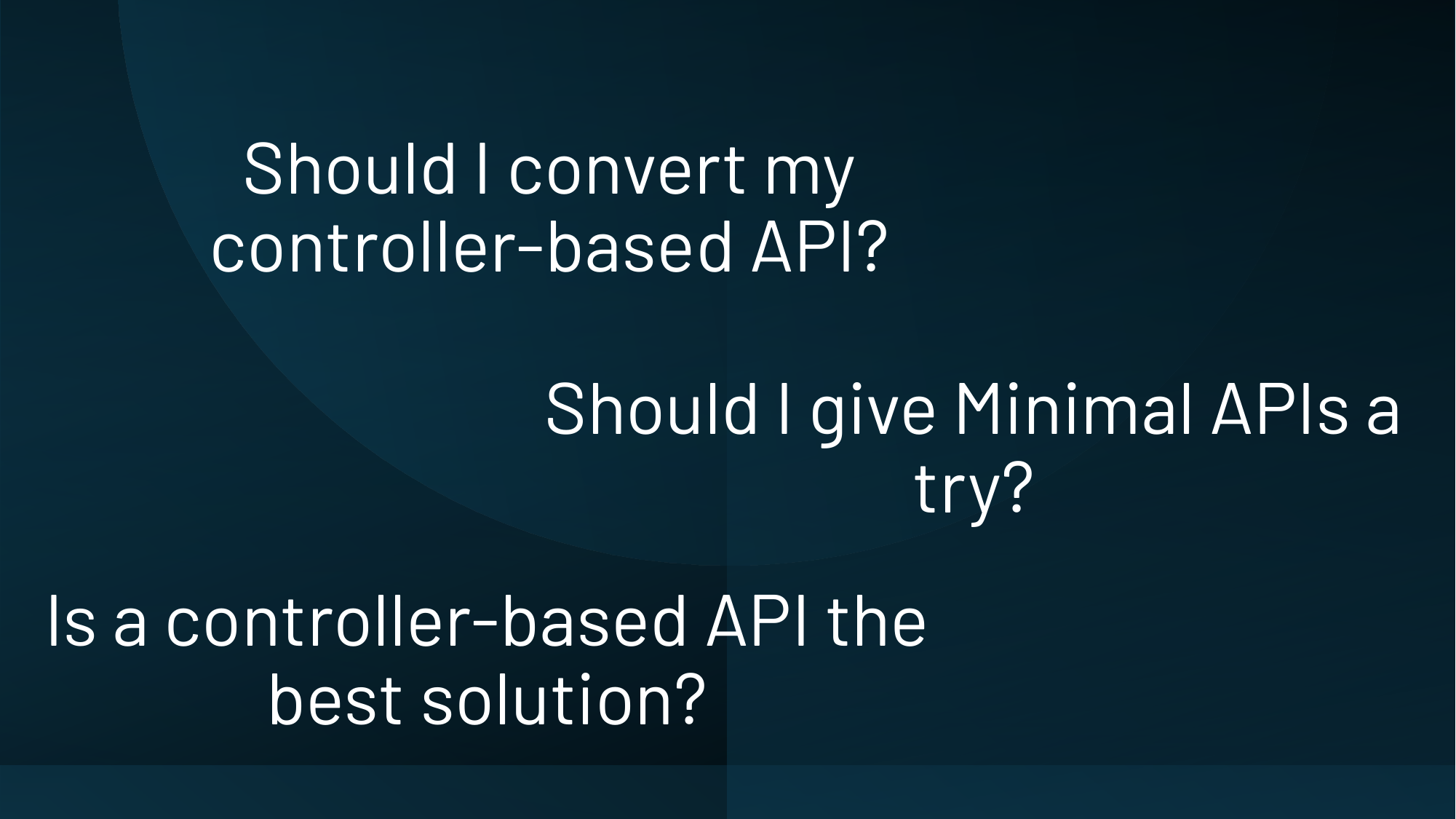

# Should I convert my controller-based API?
Should I give Minimal APIs a try?
Is a controller-based API the best solution?